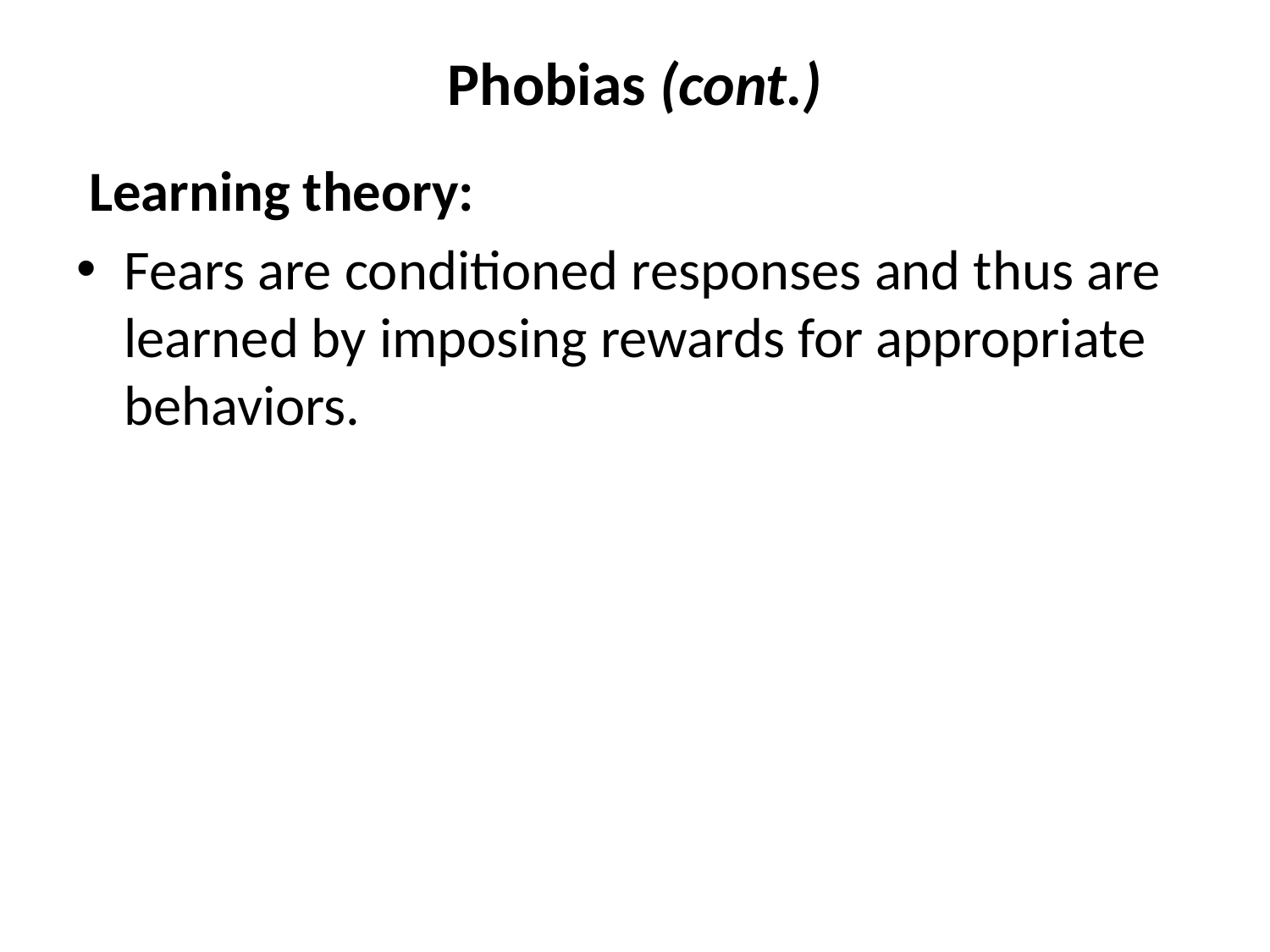

# Phobias (cont.)
 Learning theory:
Fears are conditioned responses and thus are learned by imposing rewards for appropriate behaviors.